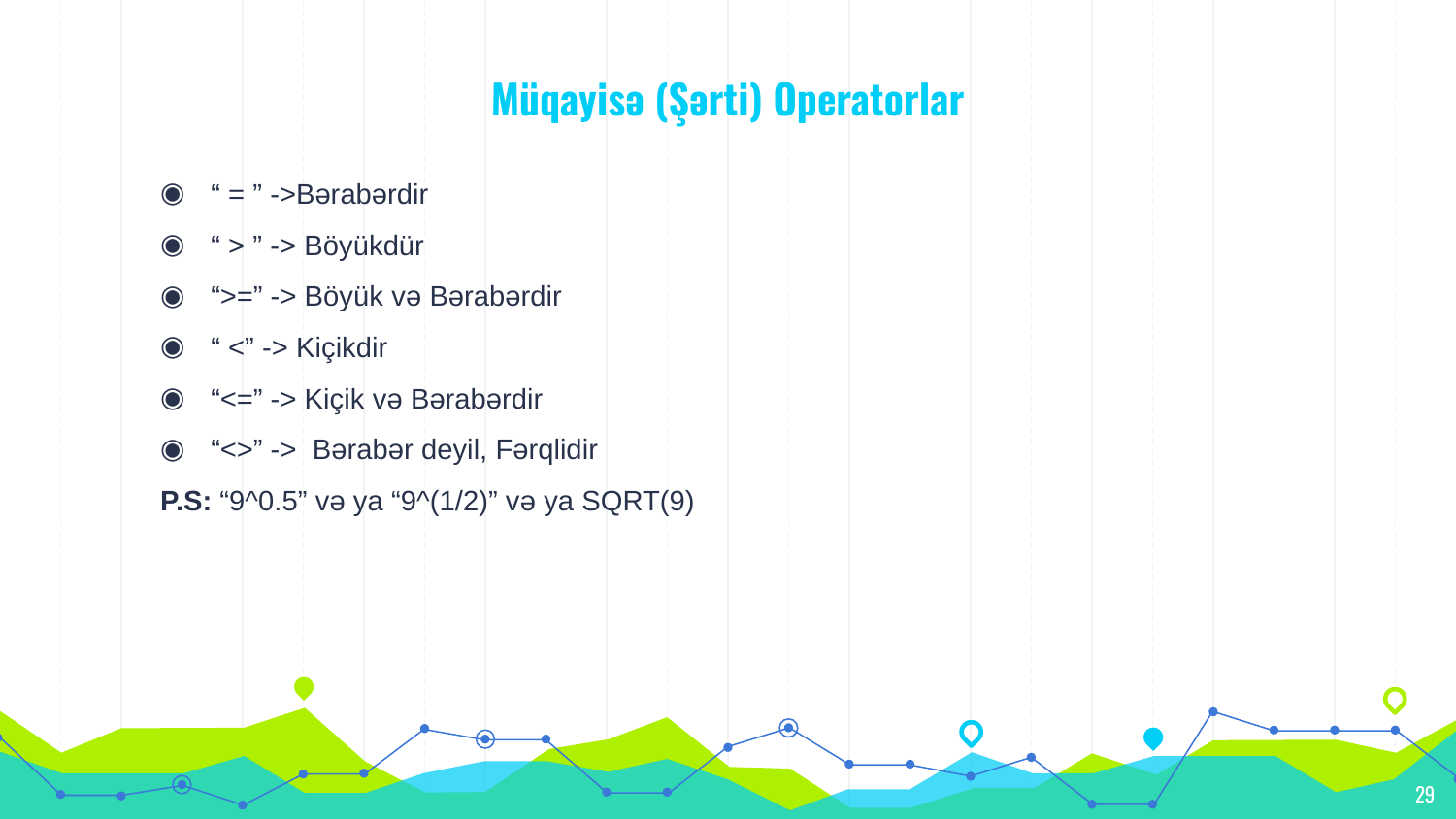

# Müqayisə (Şərti) Operatorlar
“ = ” ->Bərabərdir
“ > ” -> Böyükdür
“>=” -> Böyük və Bərabərdir
“ <” -> Kiçikdir
“<=” -> Kiçik və Bərabərdir
“<>” ->  Bərabər deyil, Fərqlidir
P.S: “9^0.5” və ya “9^(1/2)” və ya SQRT(9)
29